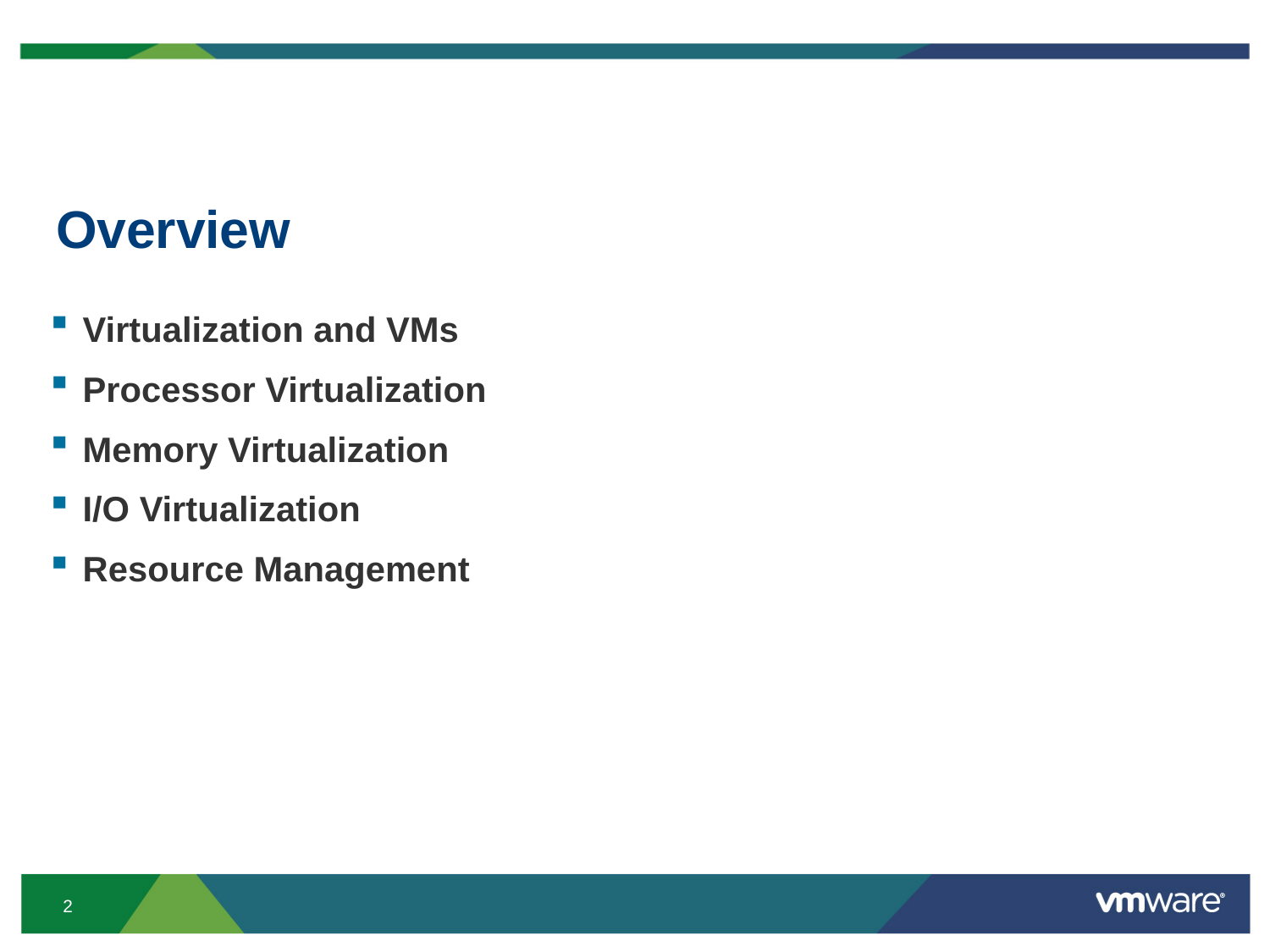

# Overview
Virtualization and VMs
Processor Virtualization
Memory Virtualization
I/O Virtualization
Resource Management